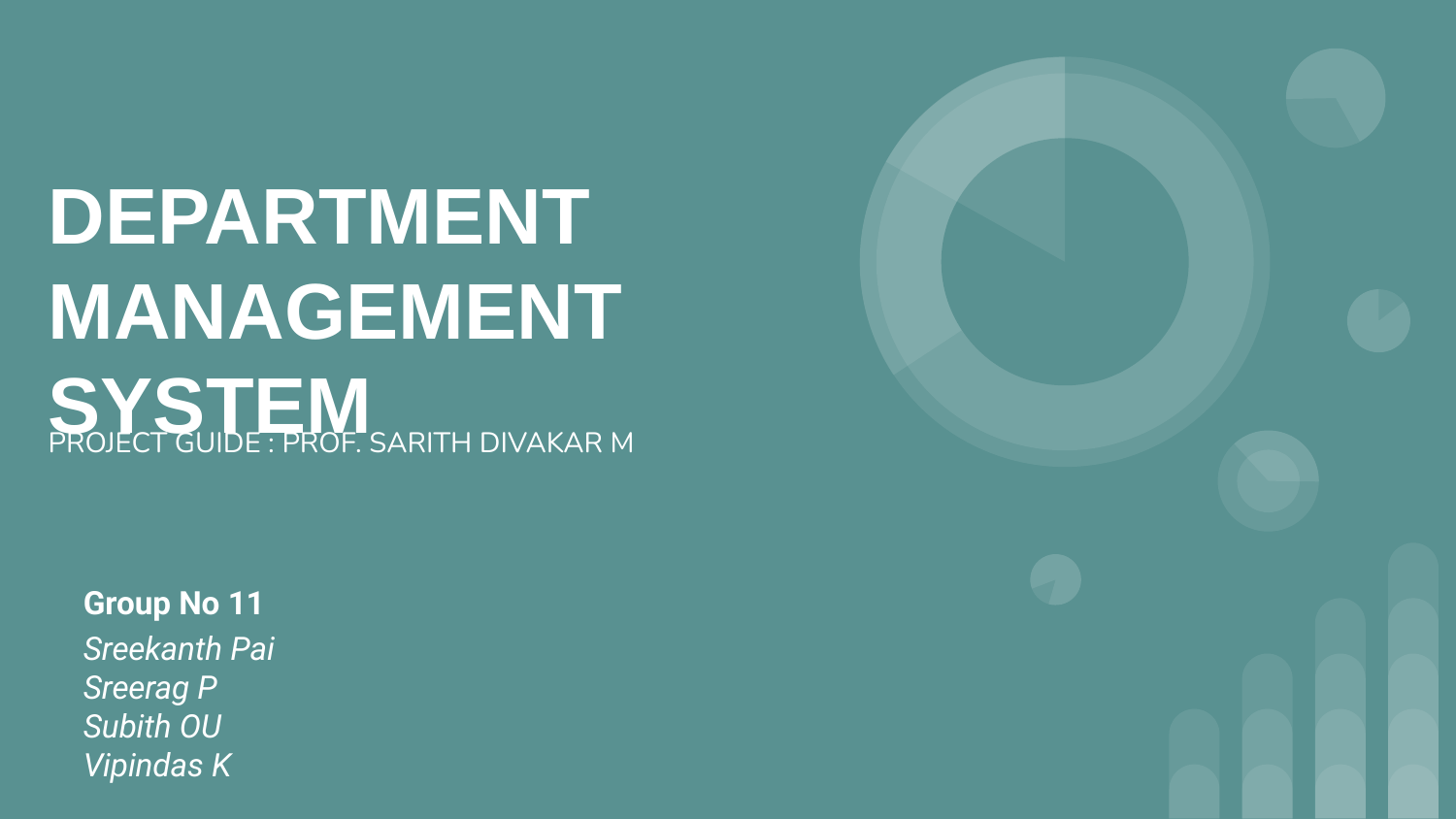

# DEPARTMENT
MANAGEMENT SYSTEM
PROJECT GUIDE : PROF. SARITH DIVAKAR M

Sreekanth Pai
Sreerag P
Subith OU
Vipindas K
Group No 11